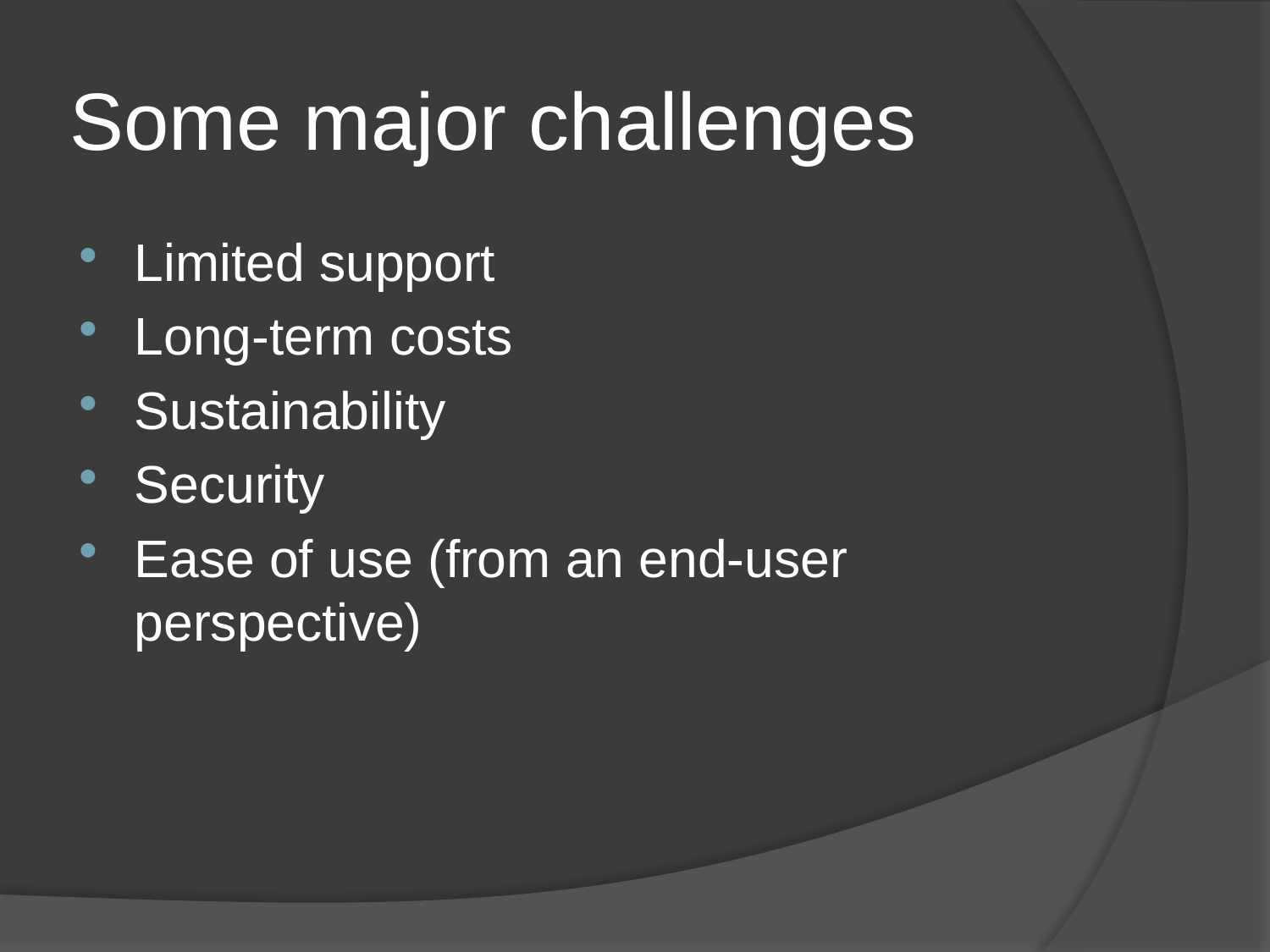

# Some major challenges
Limited support
Long-term costs
Sustainability
Security
Ease of use (from an end-user perspective)